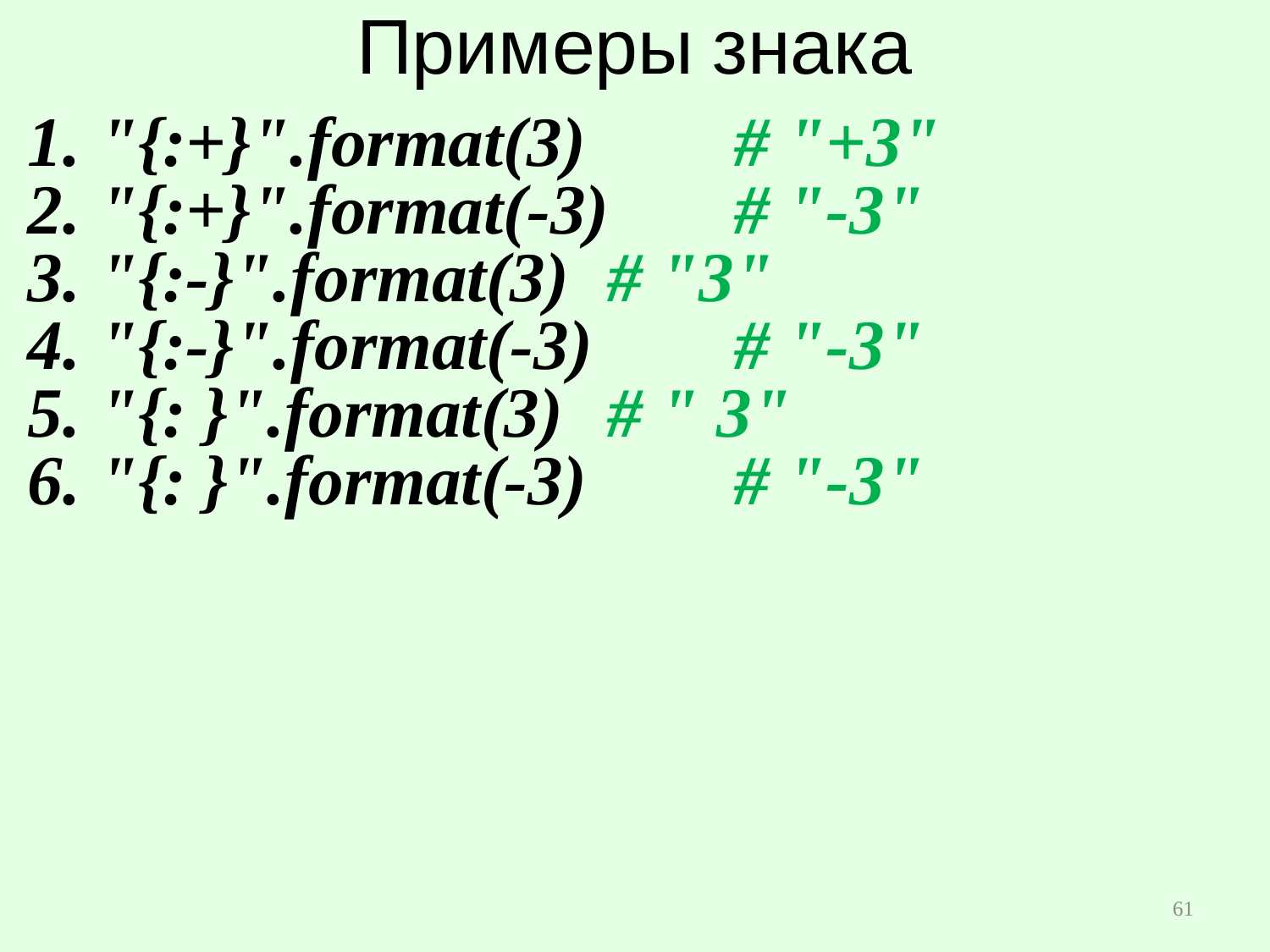

# Примеры знака
"{:+}".format(3)  	# "+3"
"{:+}".format(-3)  	# "-3"
"{:-}".format(3)  	# "3"
"{:-}".format(-3)  	# "-3"
"{: }".format(3)  	# " 3"
"{: }".format(-3)  	# "-3"
61